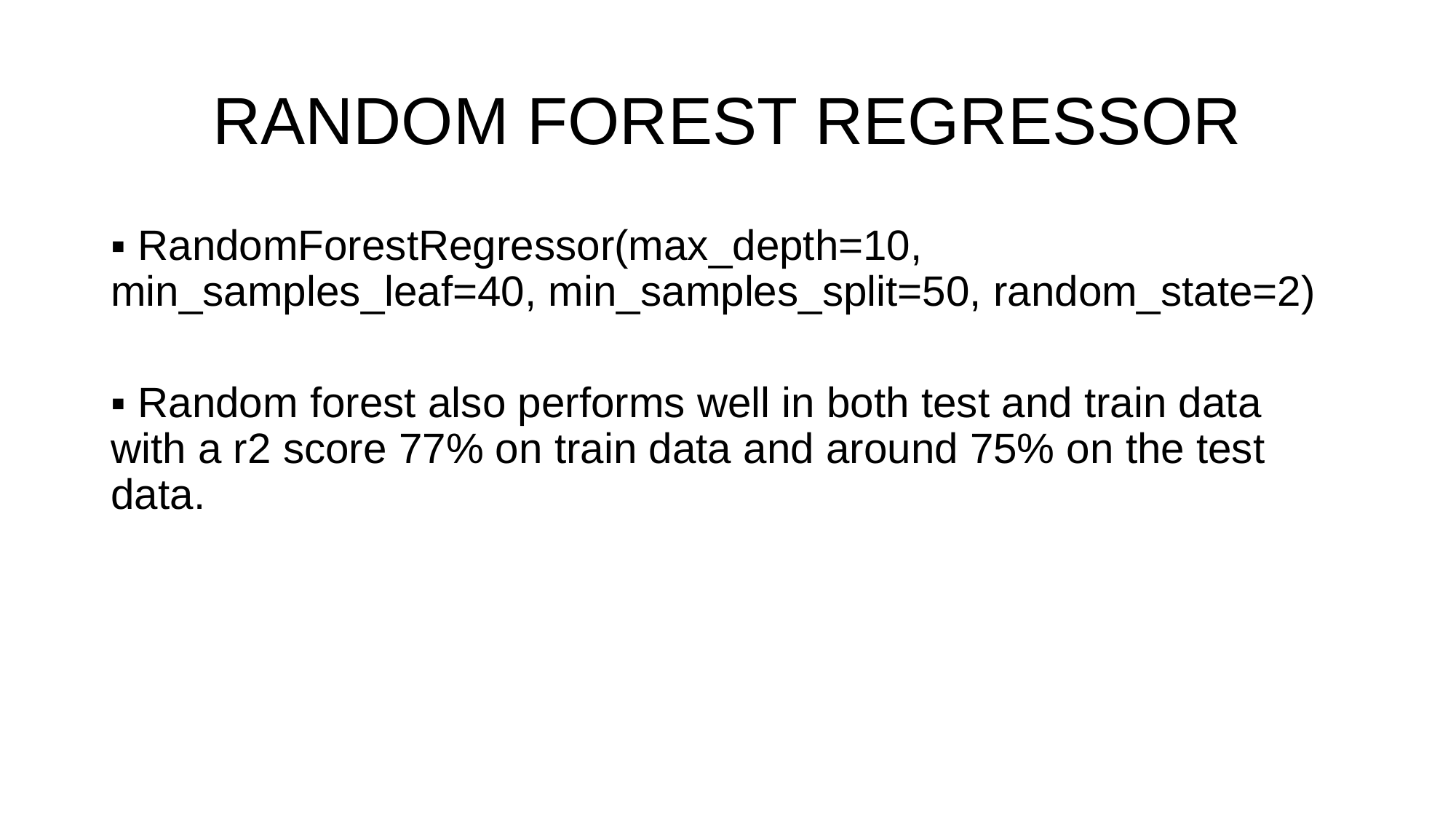

# RANDOM FOREST REGRESSOR
▪ RandomForestRegressor(max_depth=10, min_samples_leaf=40, min_samples_split=50, random_state=2)
▪ Random forest also performs well in both test and train data with a r2 score 77% on train data and around 75% on the test data.